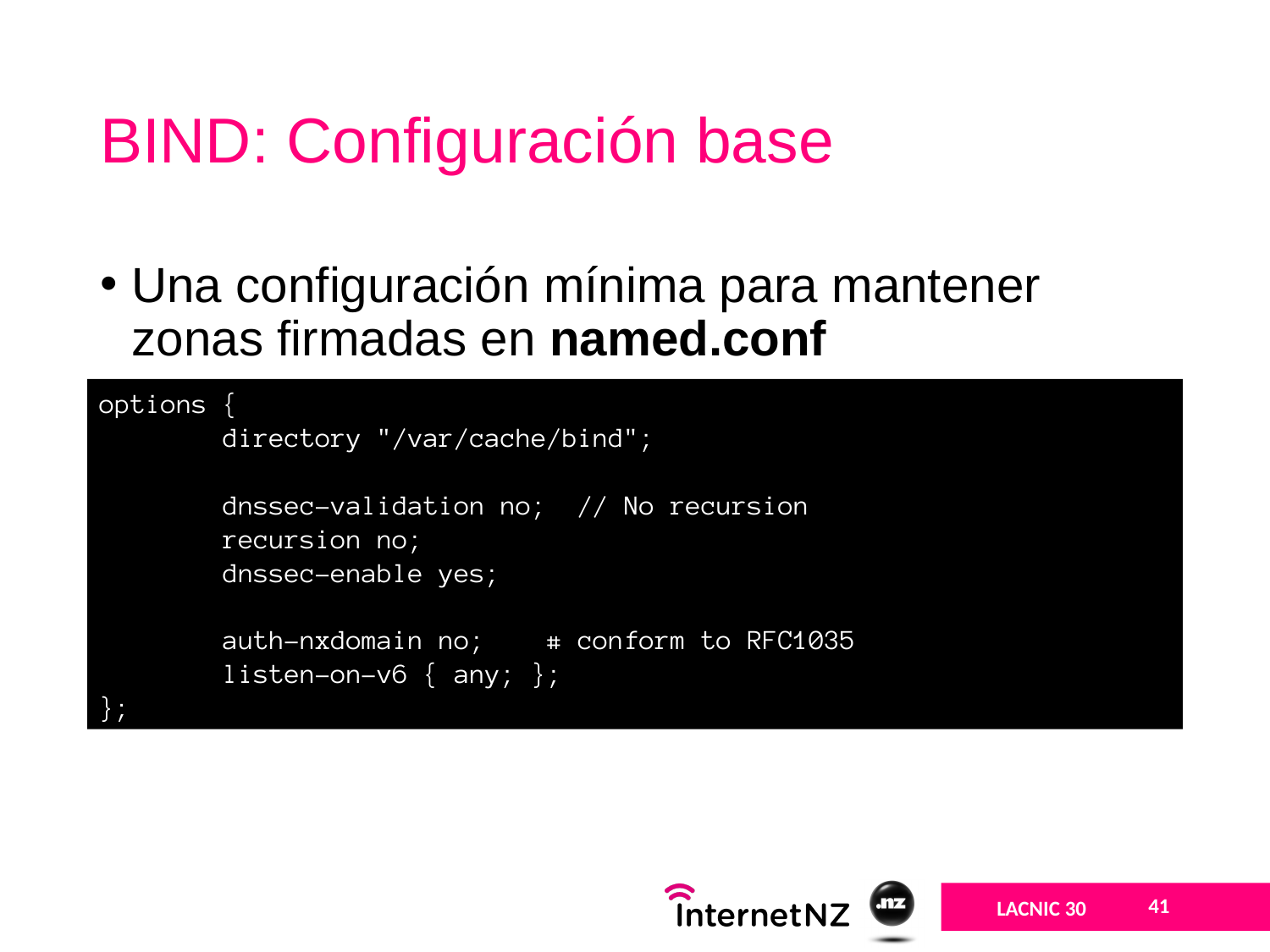

# BIND: Configuración base
Una configuración mínima para mantener zonas firmadas en named.conf
options {
        directory "/var/cache/bind";

        dnssec-validation no;  // No recursion
        recursion no;
        dnssec-enable yes;

        auth-nxdomain no;    # conform to RFC1035
        listen-on-v6 { any; };
};
41
LACNIC 30